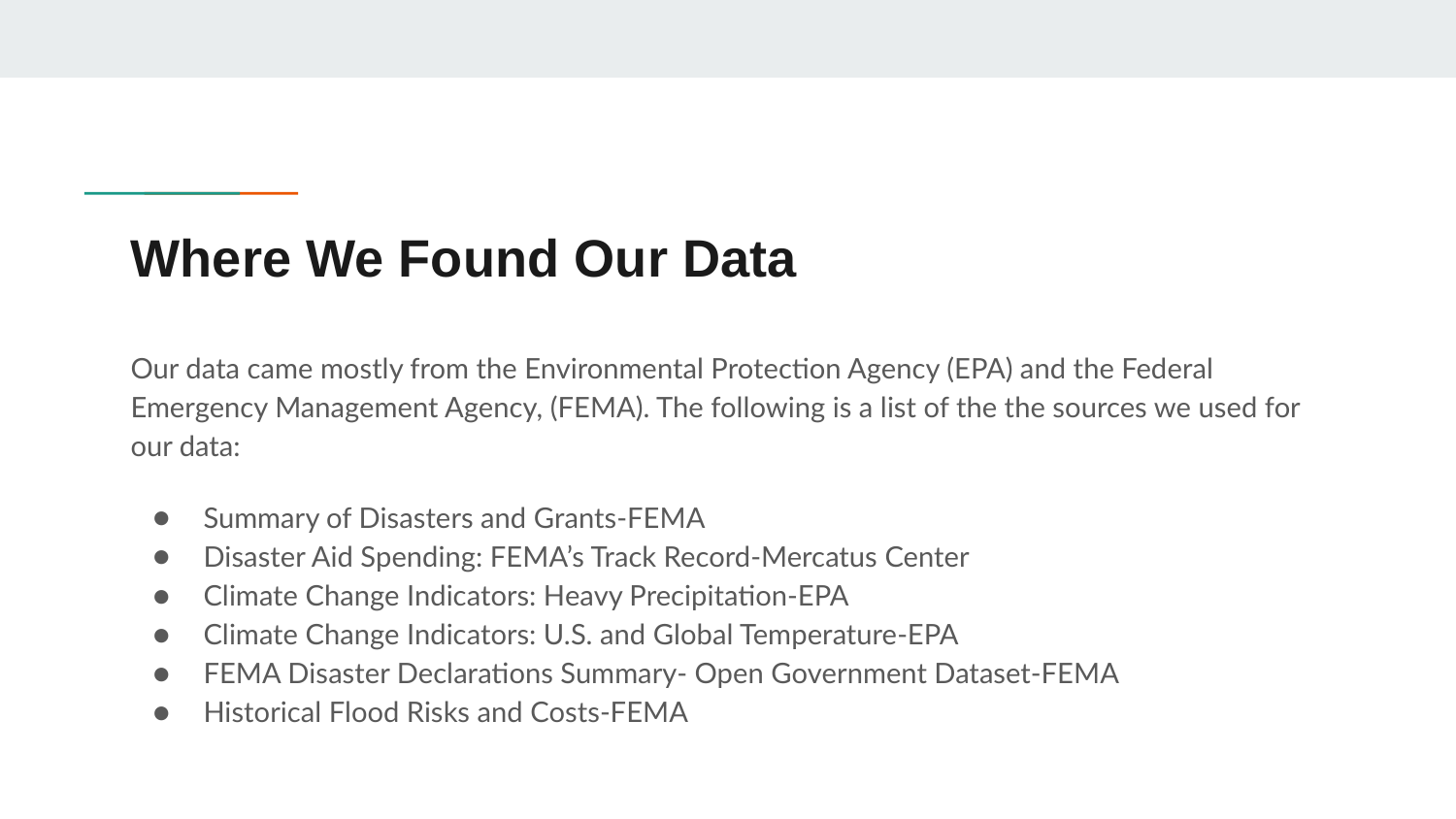

# Where We Found Our Data
Our data came mostly from the Environmental Protection Agency (EPA) and the Federal Emergency Management Agency, (FEMA). The following is a list of the the sources we used for our data:
Summary of Disasters and Grants-FEMA
Disaster Aid Spending: FEMA’s Track Record-Mercatus Center
Climate Change Indicators: Heavy Precipitation-EPA
Climate Change Indicators: U.S. and Global Temperature-EPA
FEMA Disaster Declarations Summary- Open Government Dataset-FEMA
Historical Flood Risks and Costs-FEMA